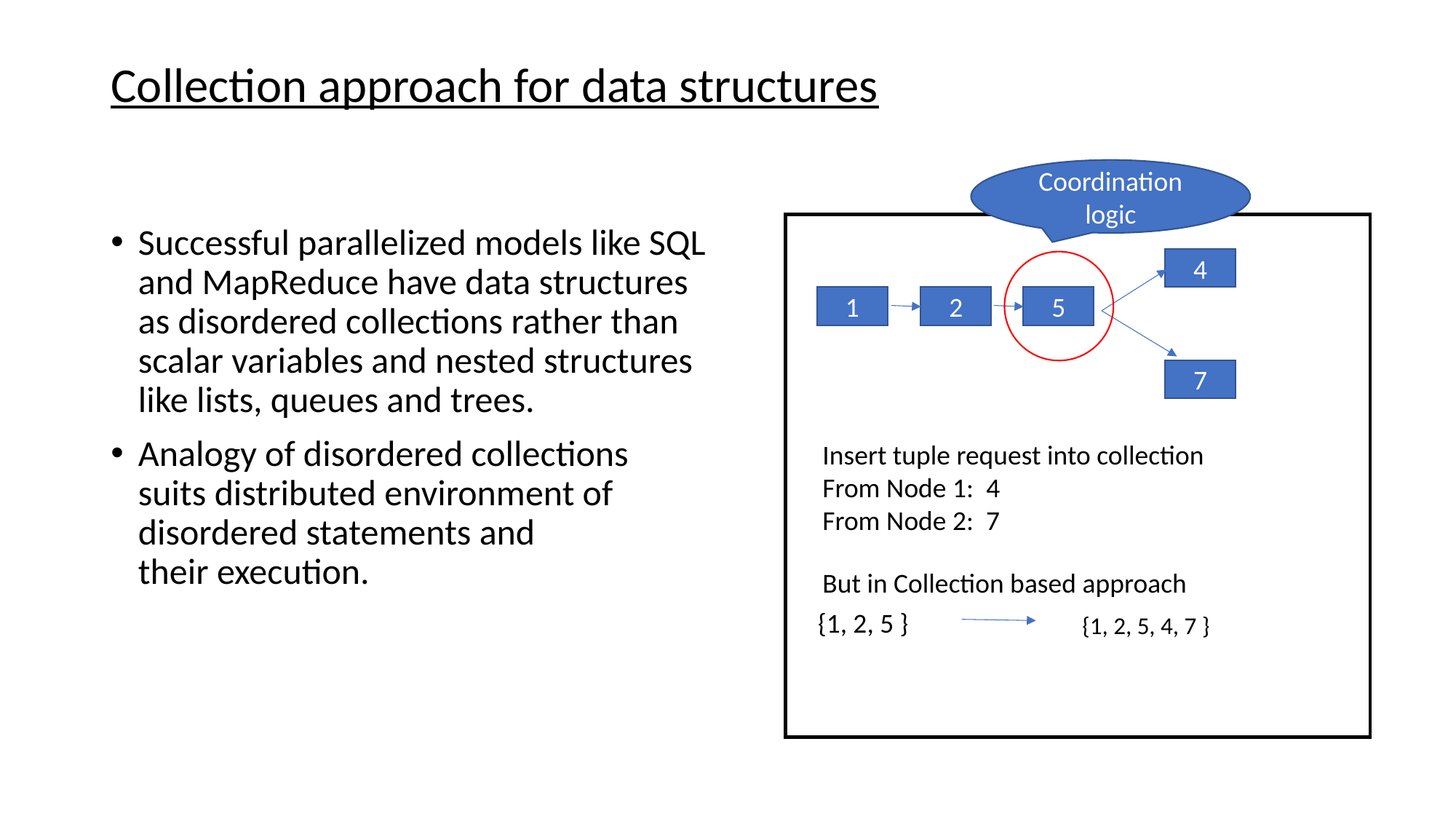

# Collection approach for data structures

Coordination logic

Successful parallelized models like SQL and MapReduce have data structures as disordered collections rather than scalar variables and nested structures like lists, queues and trees.
Analogy of disordered collections suits distributed environment of disordered statements and their execution.

4

5
1
2
7

Insert tuple request into collection
From Node 1:  4
From Node 2:  7
But in Collection based approach
{1, 2, 5 }
{1, 2, 5, 4, 7 }